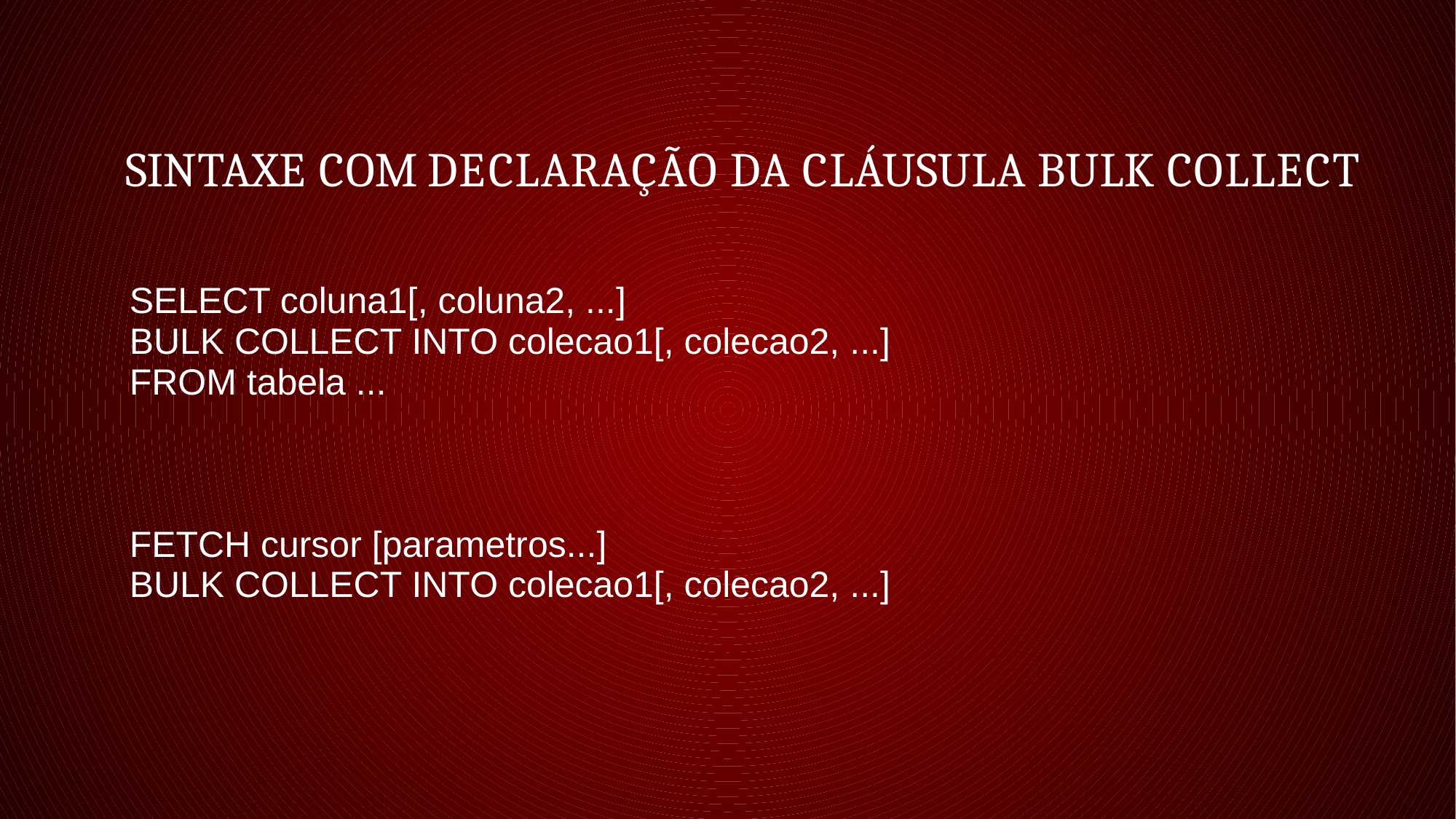

# Sintaxe com declaração da cláusula BULK COLLECT
| SELECT coluna1[, coluna2, ...]   BULK COLLECT INTO colecao1[, colecao2, ...]   FROM tabela ...        FETCH cursor [parametros...]   BULK COLLECT INTO colecao1[, colecao2, ...] |
| --- |